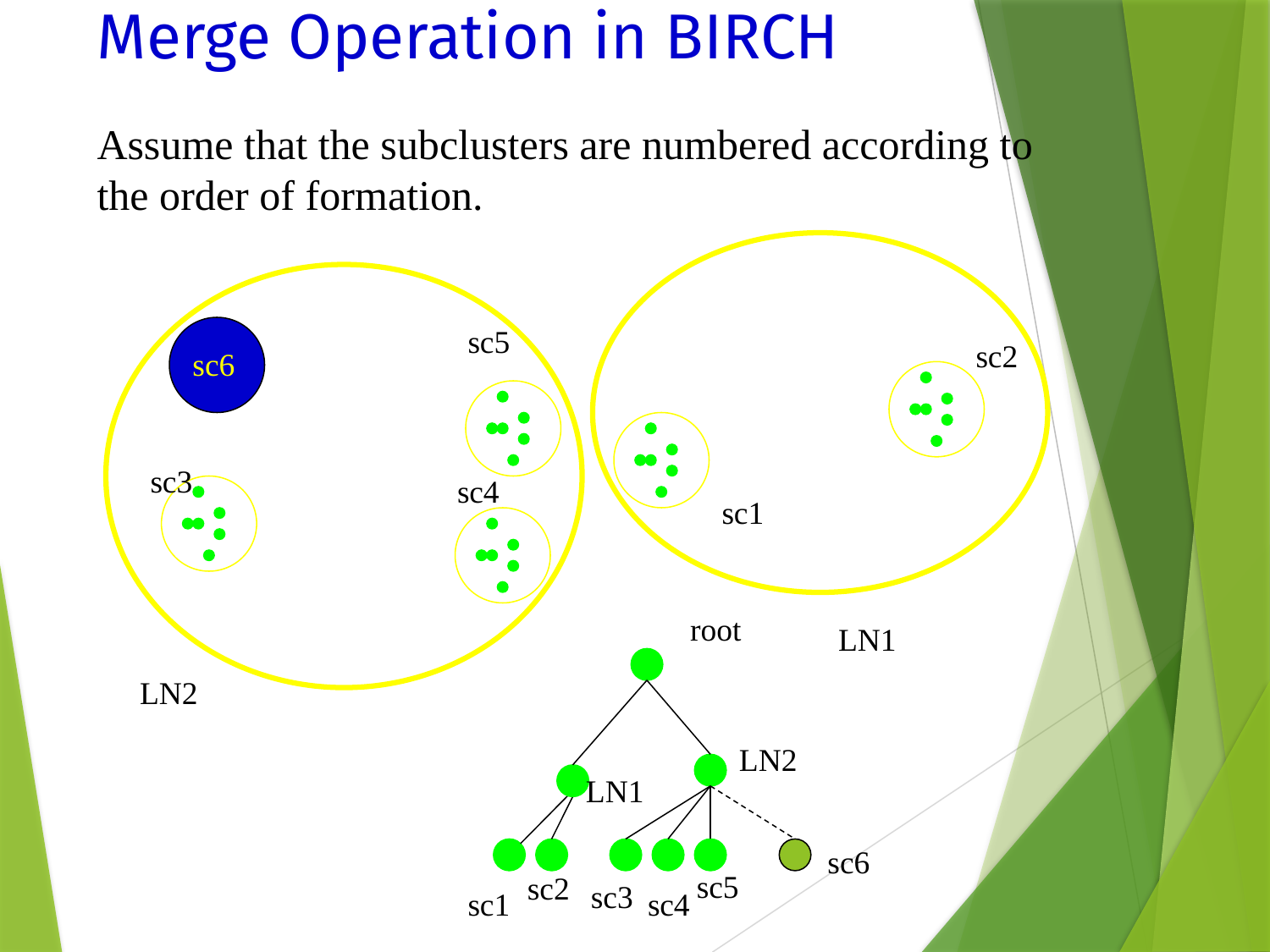

# Merge Operation in BIRCH
Assume that the subclusters are numbered according to
the order of formation.

sc5

sc2
sc6

sc3

sc4

sc1

root
LN1

LN2
LN2

LN1
sc6

sc5
sc2
sc3
sc1
sc4